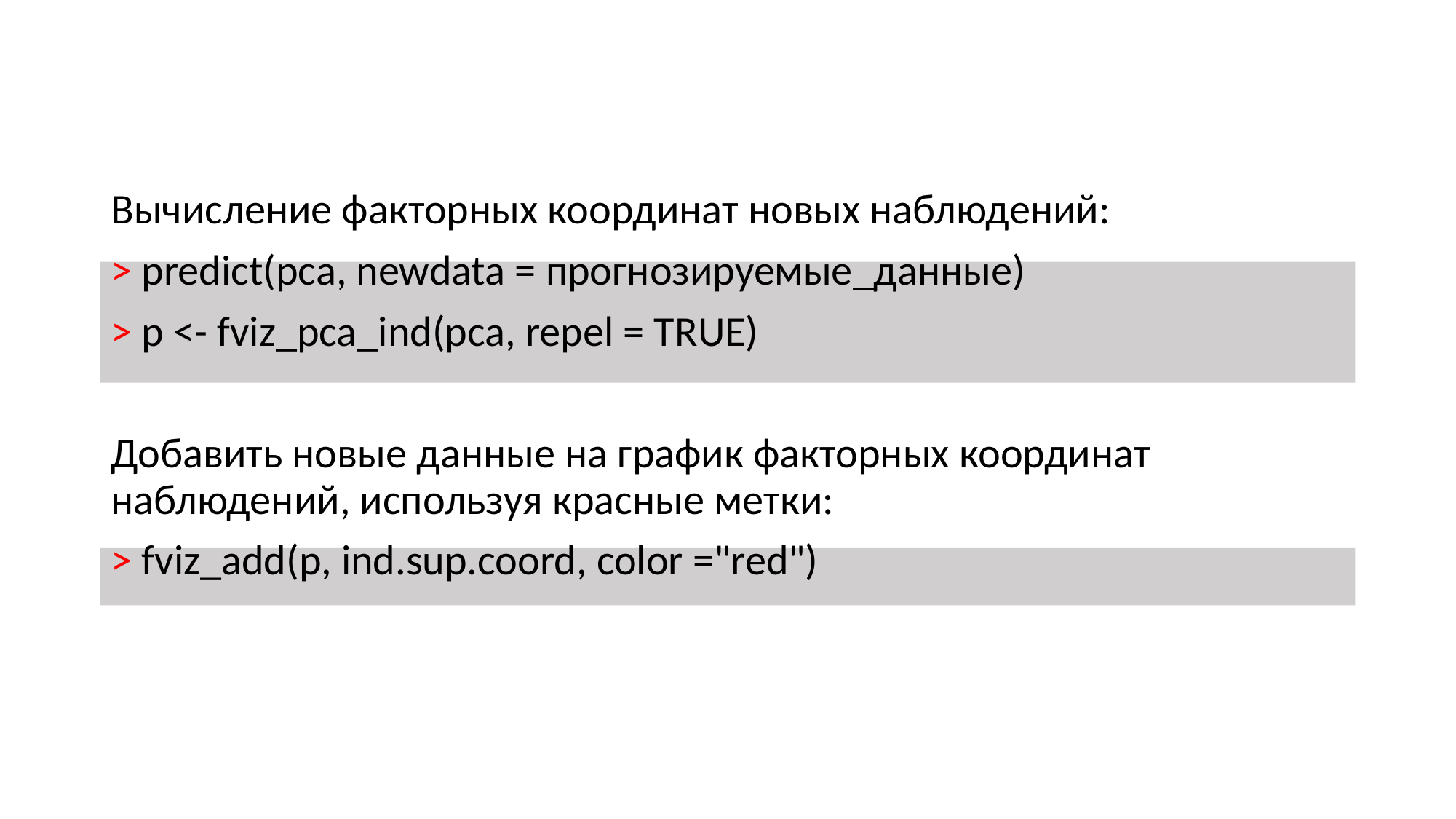

#
Вычисление факторных координат новых наблюдений:
> predict(pca, newdata = прогнозируемые_данные)
> p <- fviz_pca_ind(pca, repel = TRUE)

Добавить новые данные на график факторных координат наблюдений, используя красные метки:
> fviz_add(p, ind.sup.coord, color ="red")